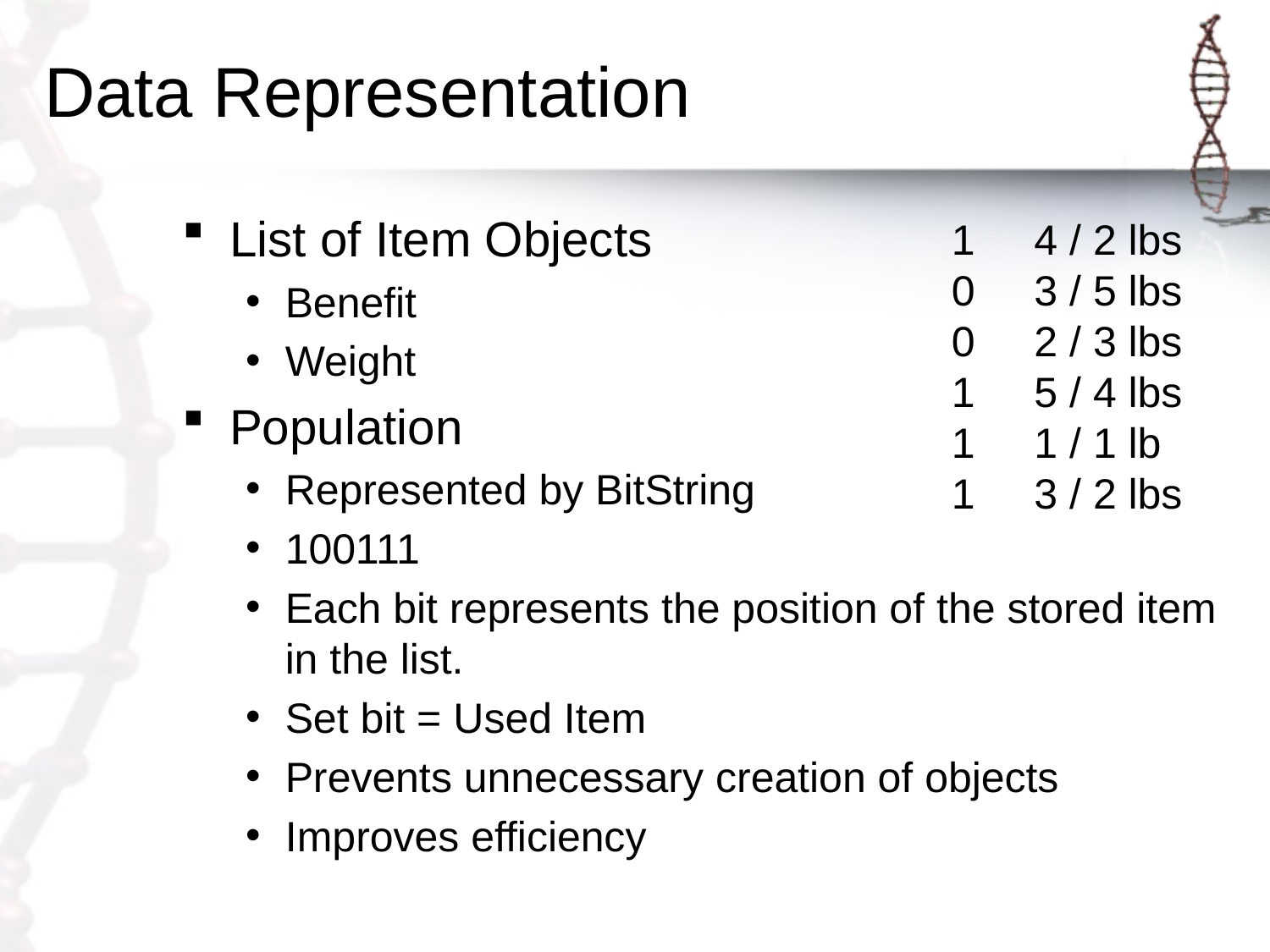

# Data Representation
List of Item Objects
Benefit
Weight
Population
Represented by BitString
100111
Each bit represents the position of the stored item in the list.
Set bit = Used Item
Prevents unnecessary creation of objects
Improves efficiency
100111
4 / 2 lbs
3 / 5 lbs
2 / 3 lbs
5 / 4 lbs
1 / 1 lb
3 / 2 lbs